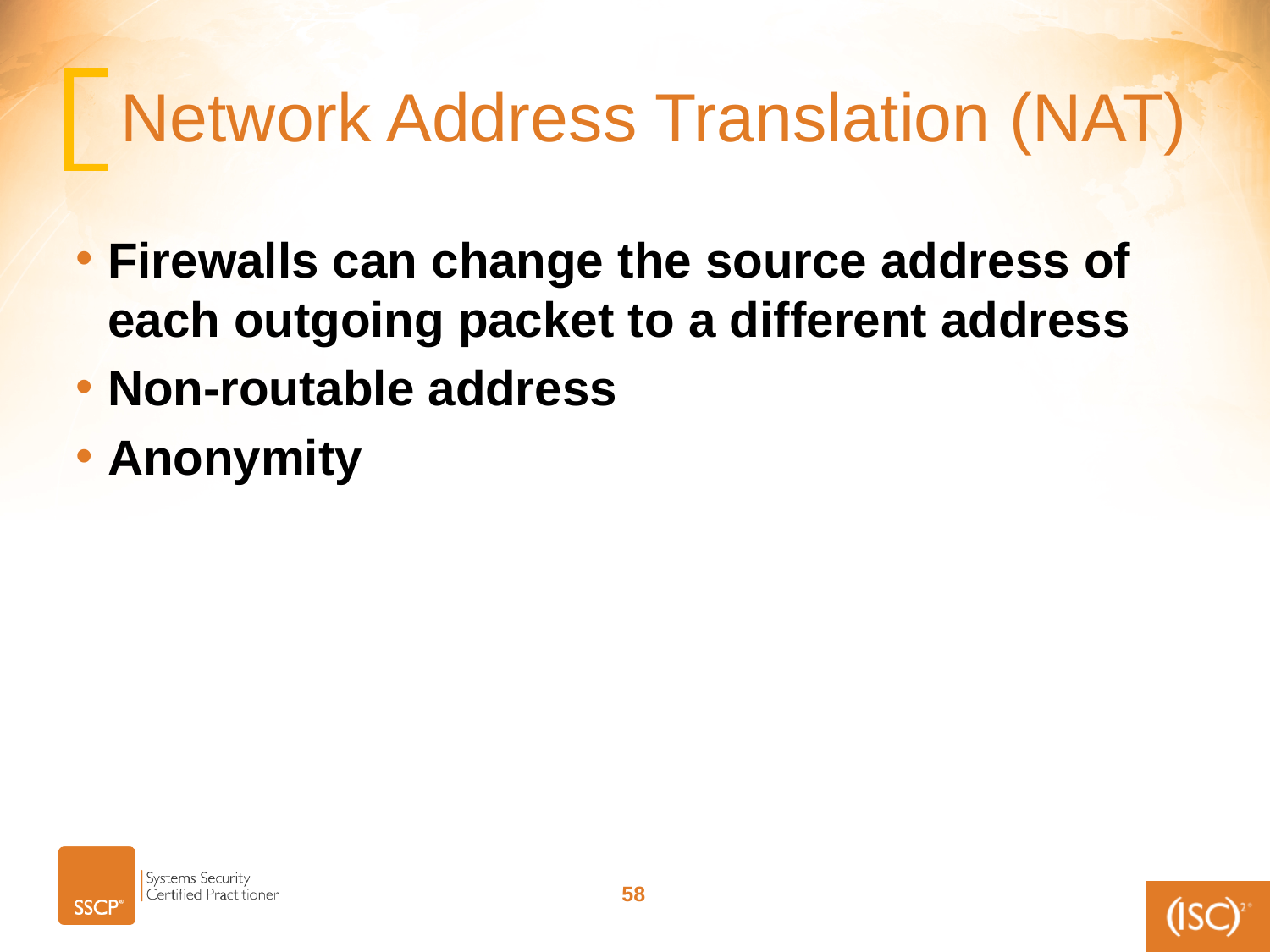

# Network Address Translation (NAT)
Firewalls can change the source address of each outgoing packet to a different address
Non-routable address
Anonymity